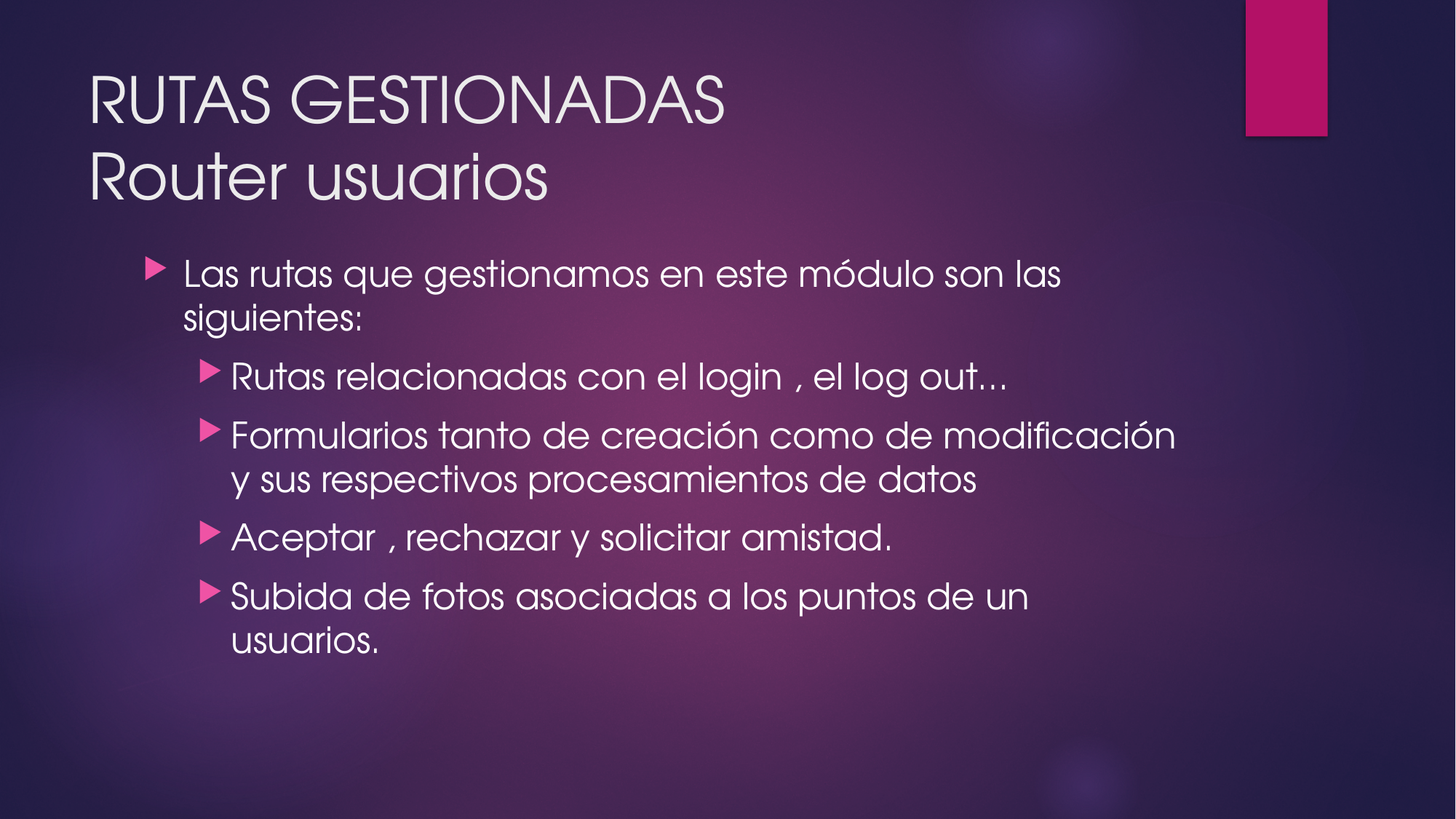

# RUTAS GESTIONADAS Router usuarios
Las rutas que gestionamos en este módulo son las siguientes:
Rutas relacionadas con el login , el log out…
Formularios tanto de creación como de modificación y sus respectivos procesamientos de datos
Aceptar , rechazar y solicitar amistad.
Subida de fotos asociadas a los puntos de un usuarios.